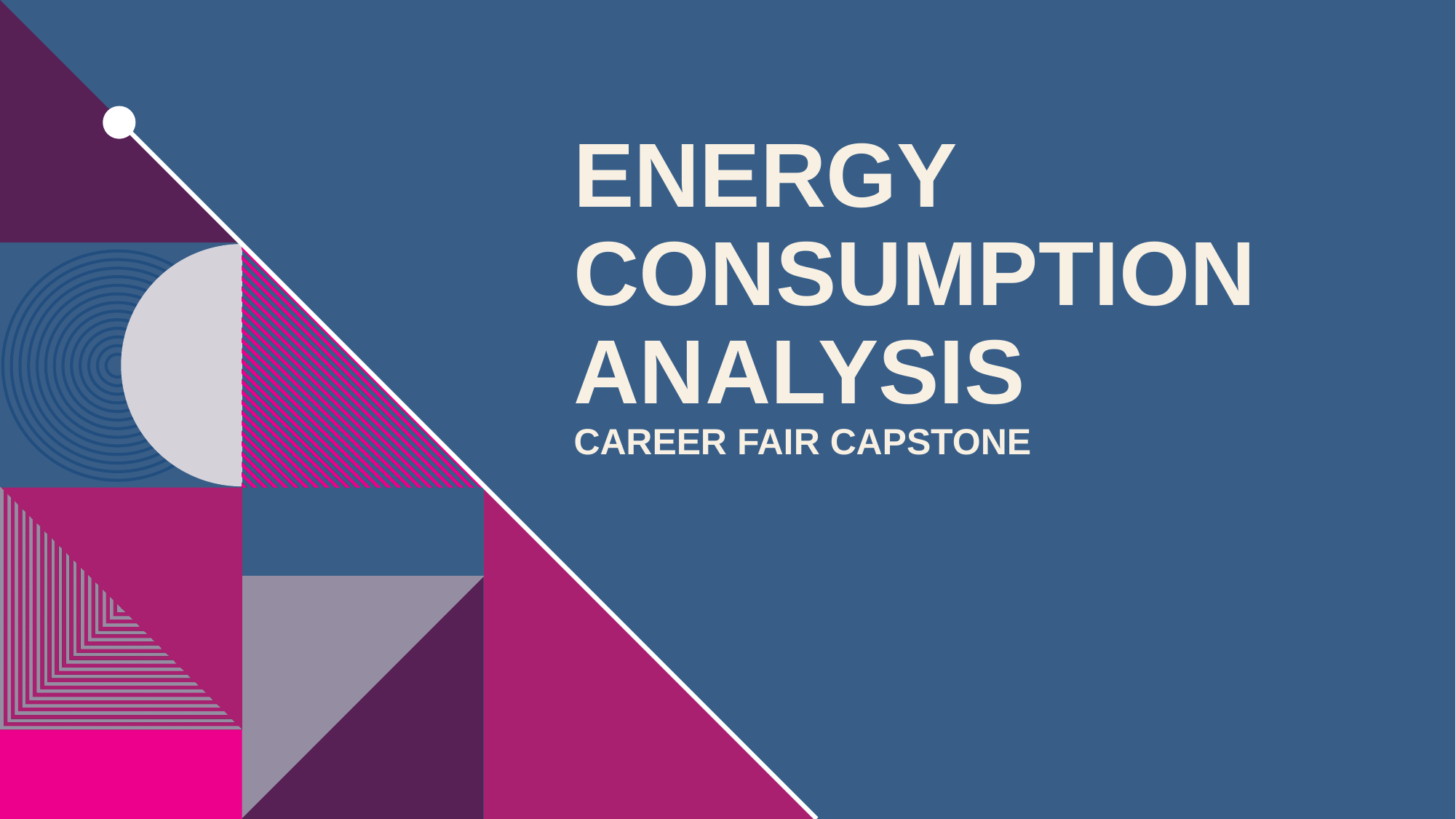

# Energy consumption analysis career fair capstone